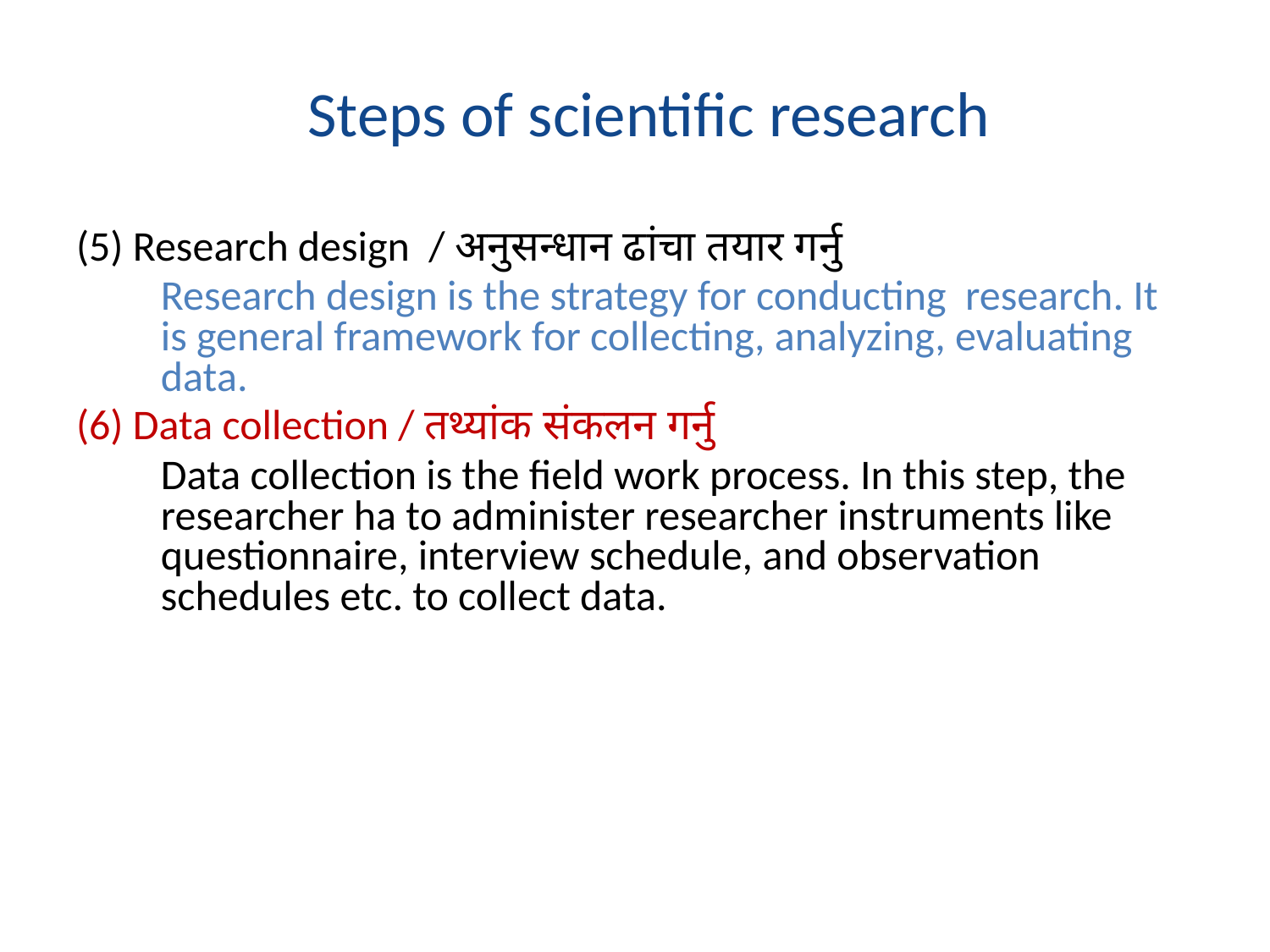

# Steps of scientific research
(5) Research design  / अनुसन्धान ढांचा तयार गर्नु
	Research design is the strategy for conducting  research. It is general framework for collecting, analyzing, evaluating data.
(6) Data collection / तथ्यांक संकलन गर्नु
	Data collection is the field work process. In this step, the researcher ha to administer researcher instruments like questionnaire, interview schedule, and observation schedules etc. to collect data.